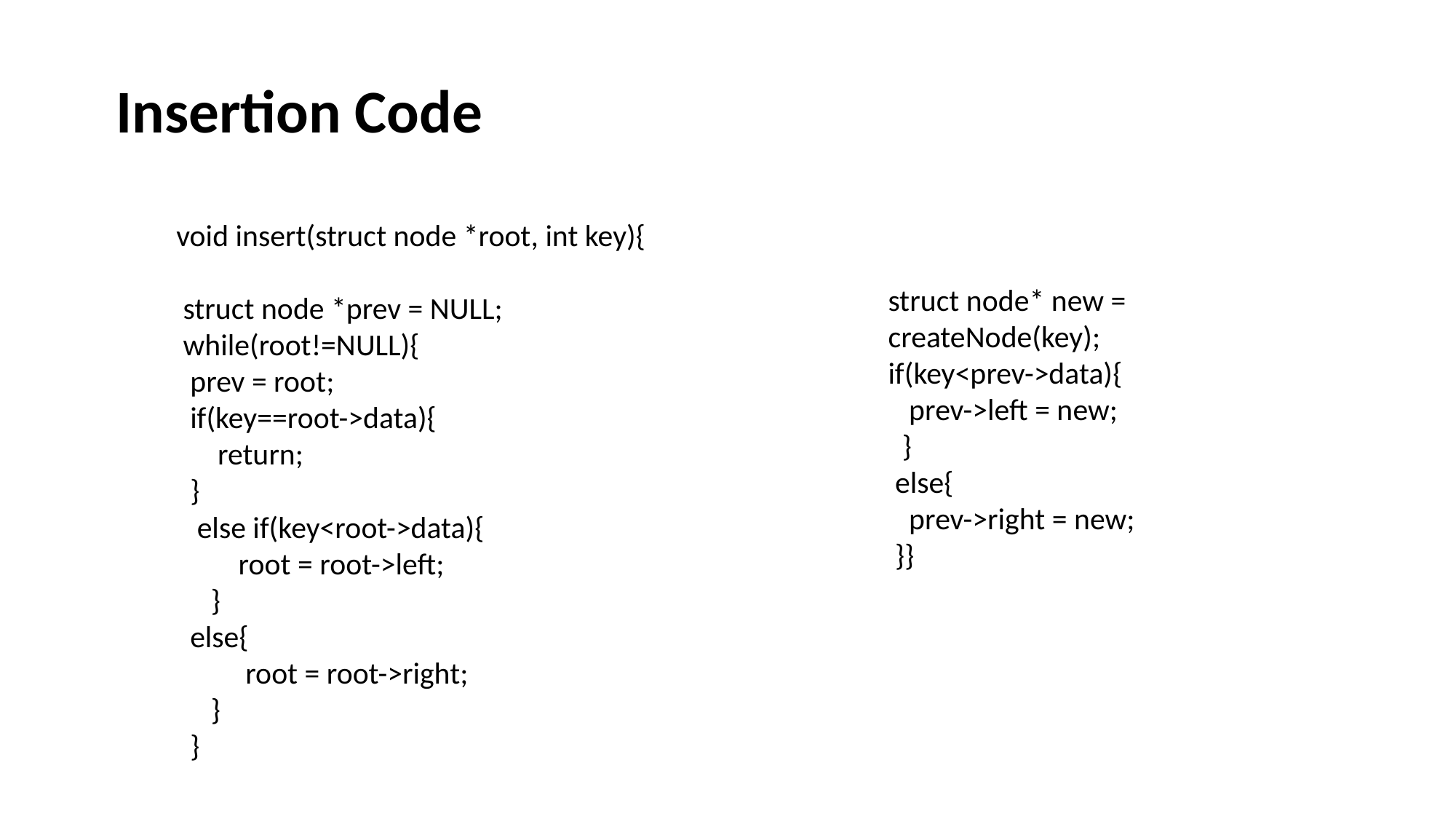

Insertion Code
void insert(struct node *root, int key){
 struct node *prev = NULL;
 while(root!=NULL){
  prev = root;
  if(key==root->data){
      return;
  }
   else if(key<root->data){
         root = root->left;
     }
  else{
          root = root->right;
     }
  }
struct node* new =
createNode(key);
if(key<prev->data){
   prev->left = new;
  }
 else{
   prev->right = new;
 }}